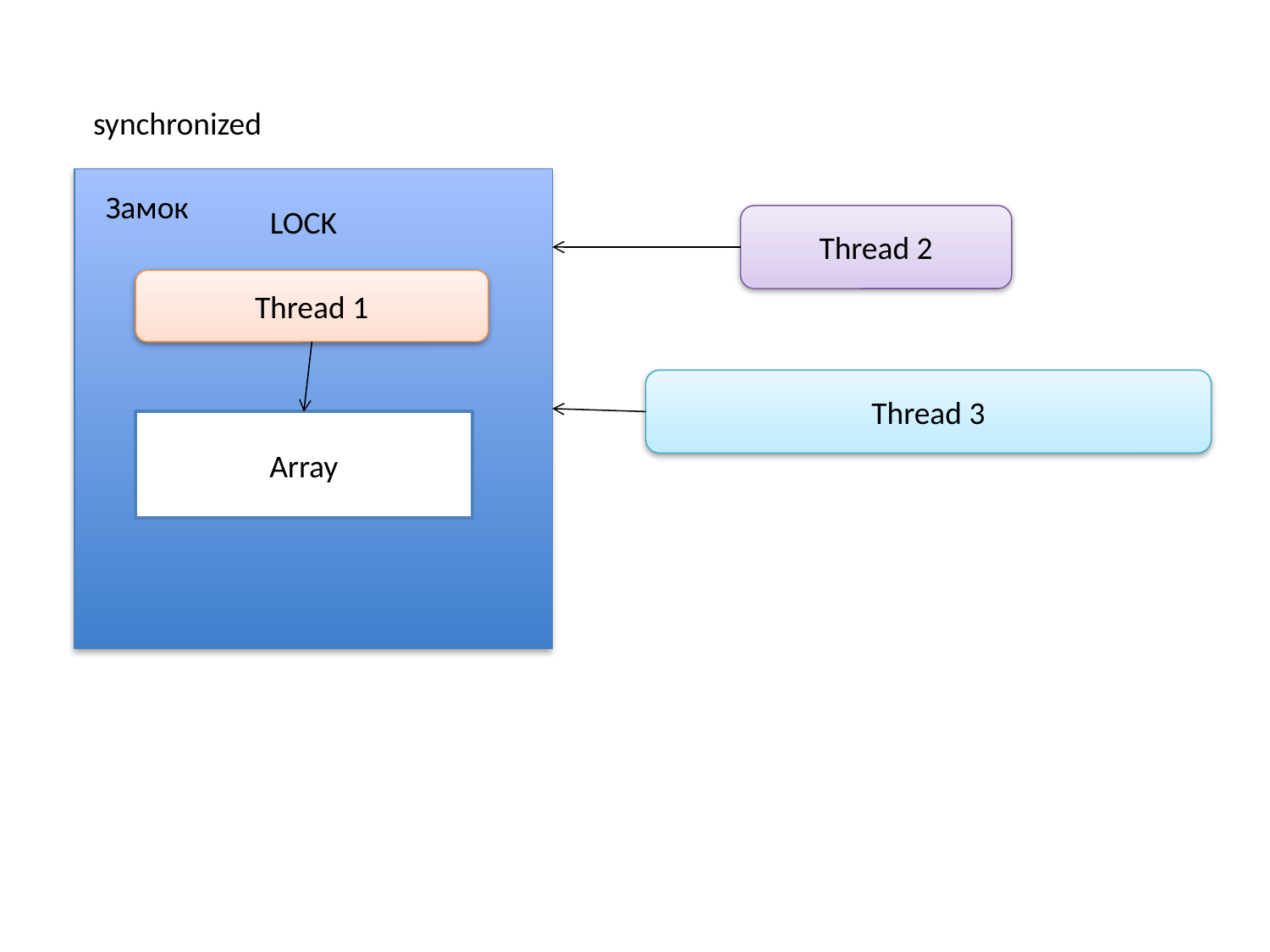

synchronized

Замок
LOCK
Thread 2
Thread 1
Thread 3
Array